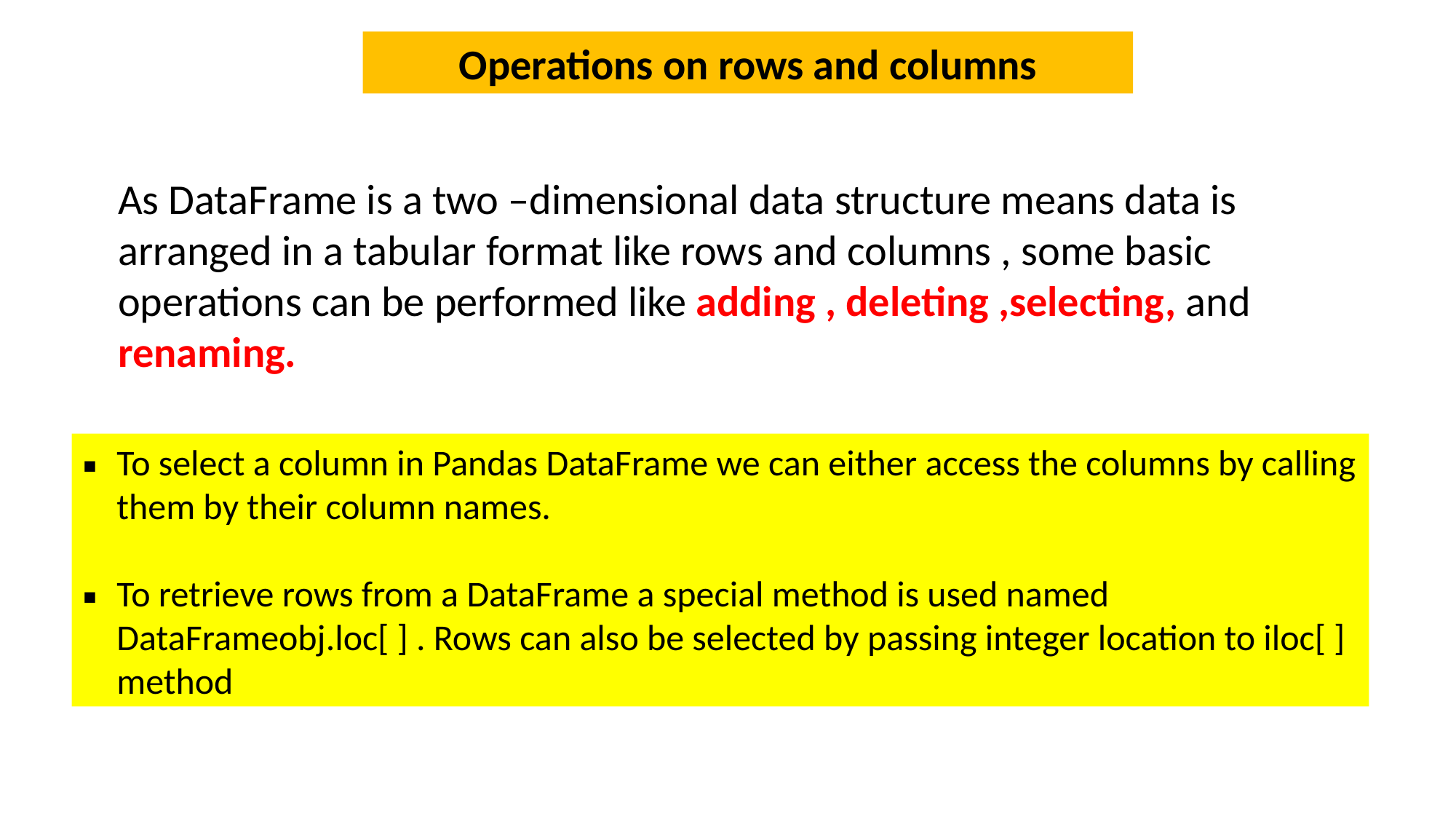

Operations on rows and columns
As DataFrame is a two –dimensional data structure means data is arranged in a tabular format like rows and columns , some basic operations can be performed like adding , deleting ,selecting, and renaming.
To select a column in Pandas DataFrame we can either access the columns by calling them by their column names.

To retrieve rows from a DataFrame a special method is used named DataFrameobj.loc[ ] . Rows can also be selected by passing integer location to iloc[ ] method